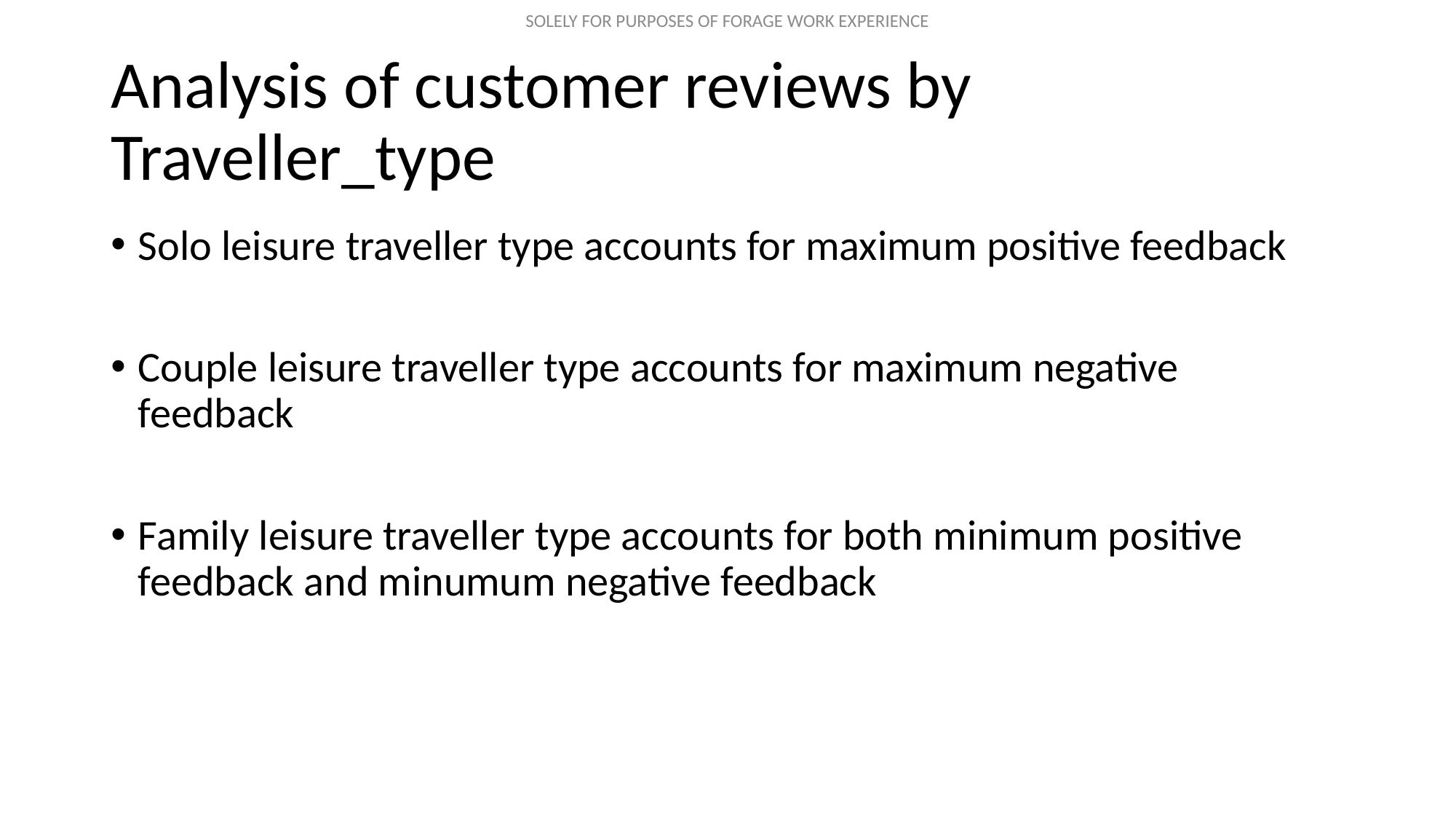

# Analysis of customer reviews by Traveller_type
Solo leisure traveller type accounts for maximum positive feedback

Couple leisure traveller type accounts for maximum negative feedback

Family leisure traveller type accounts for both minimum positive feedback and minumum negative feedback